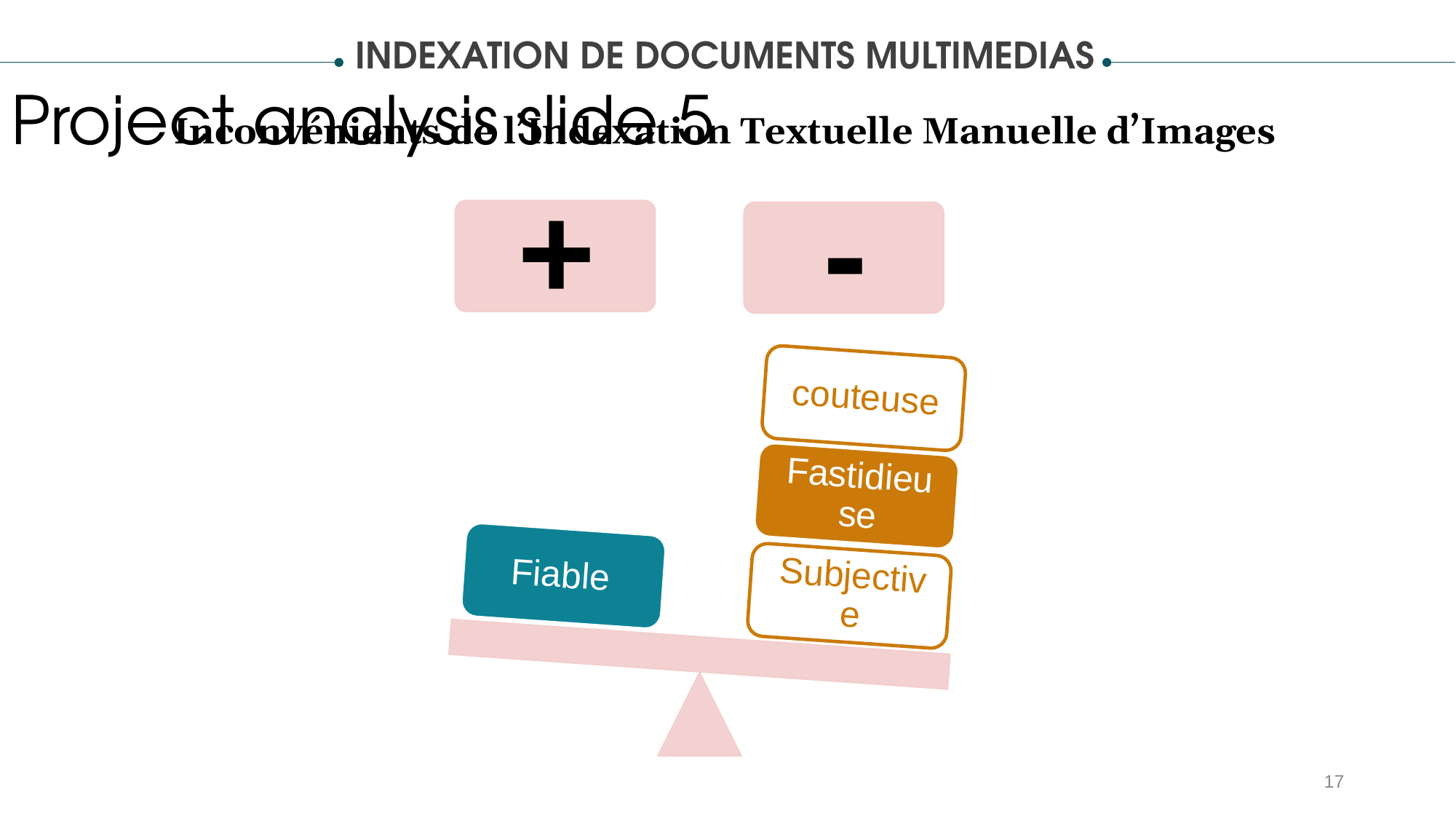

INDEXATION DE DOCUMENTS MULTIMEDIAS
Project analysis slide 5
Inconvénients de l’Indexation Textuelle Manuelle d’Images
+
-
Subjective
Fastidieuse
couteuse
Fiable
17